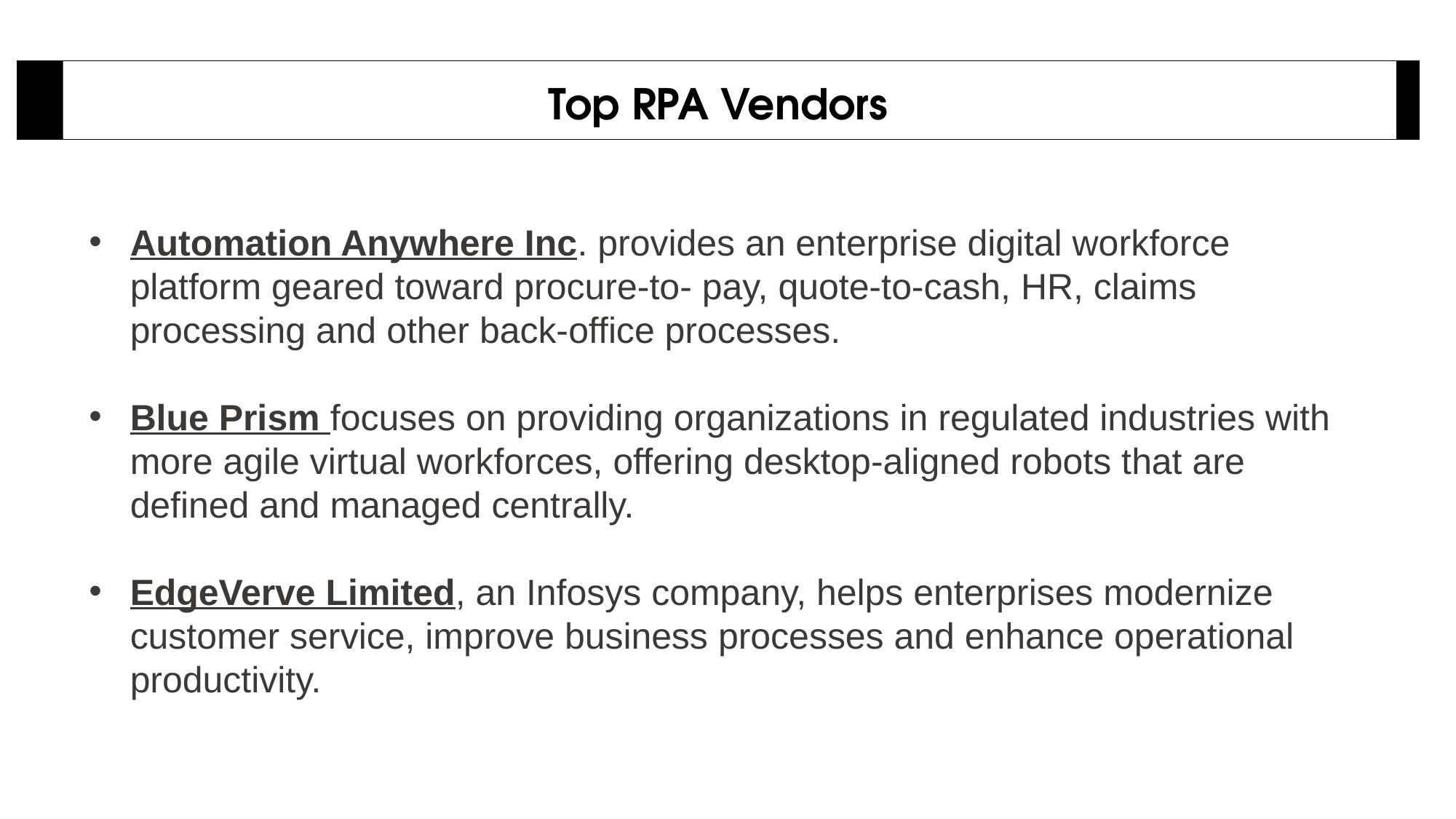

Top RPA Vendors
Automation Anywhere Inc. provides an enterprise digital workforce platform geared toward procure-to- pay, quote-to-cash, HR, claims processing and other back-office processes.

Blue Prism focuses on providing organizations in regulated industries with more agile virtual workforces, offering desktop-aligned robots that are defined and managed centrally.

EdgeVerve Limited, an Infosys company, helps enterprises modernize customer service, improve business processes and enhance operational productivity.